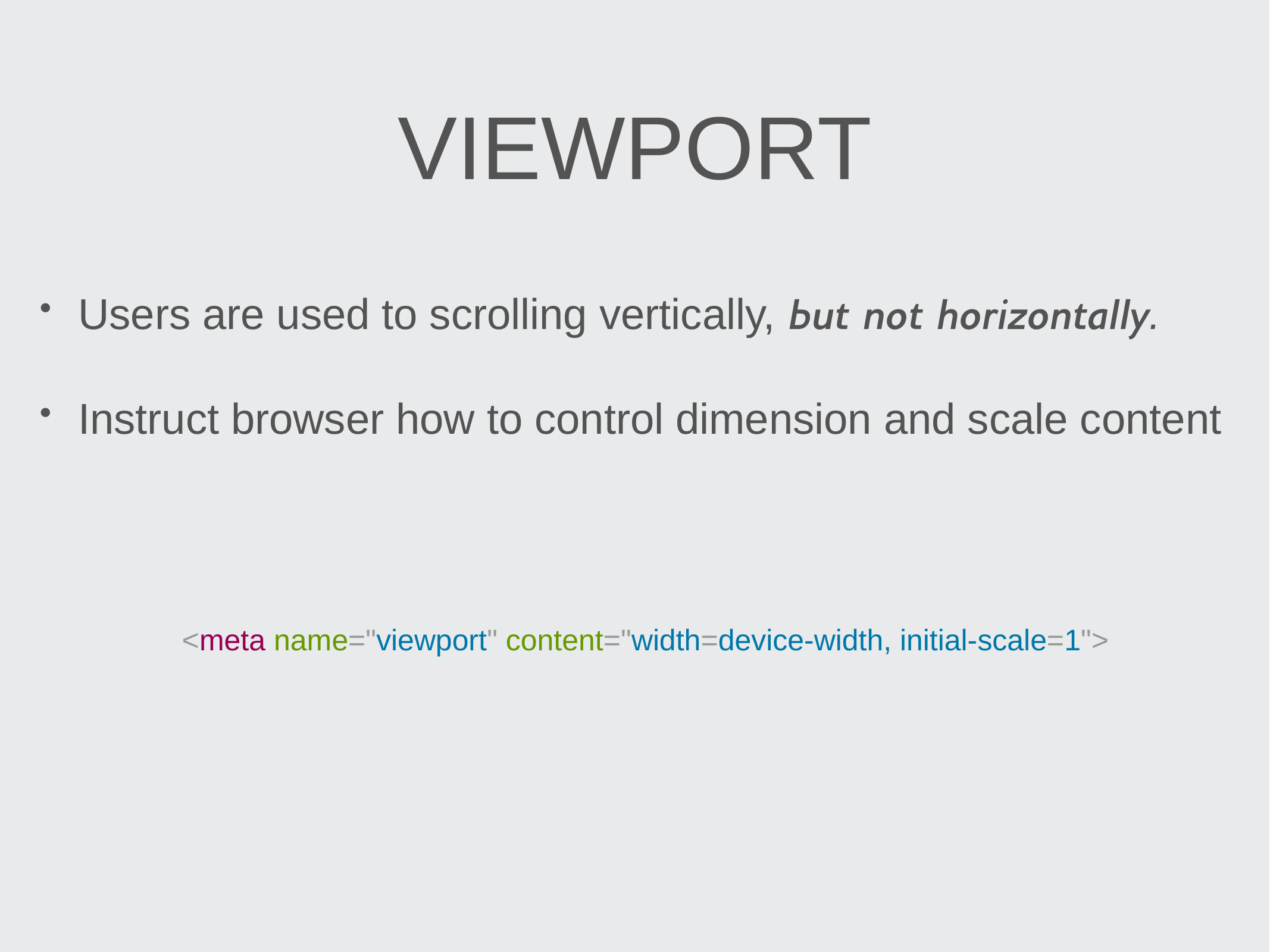

# Viewport
Users are used to scrolling vertically, but not horizontally.
Instruct browser how to control dimension and scale content
<meta name="viewport" content="width=device-width, initial-scale=1">